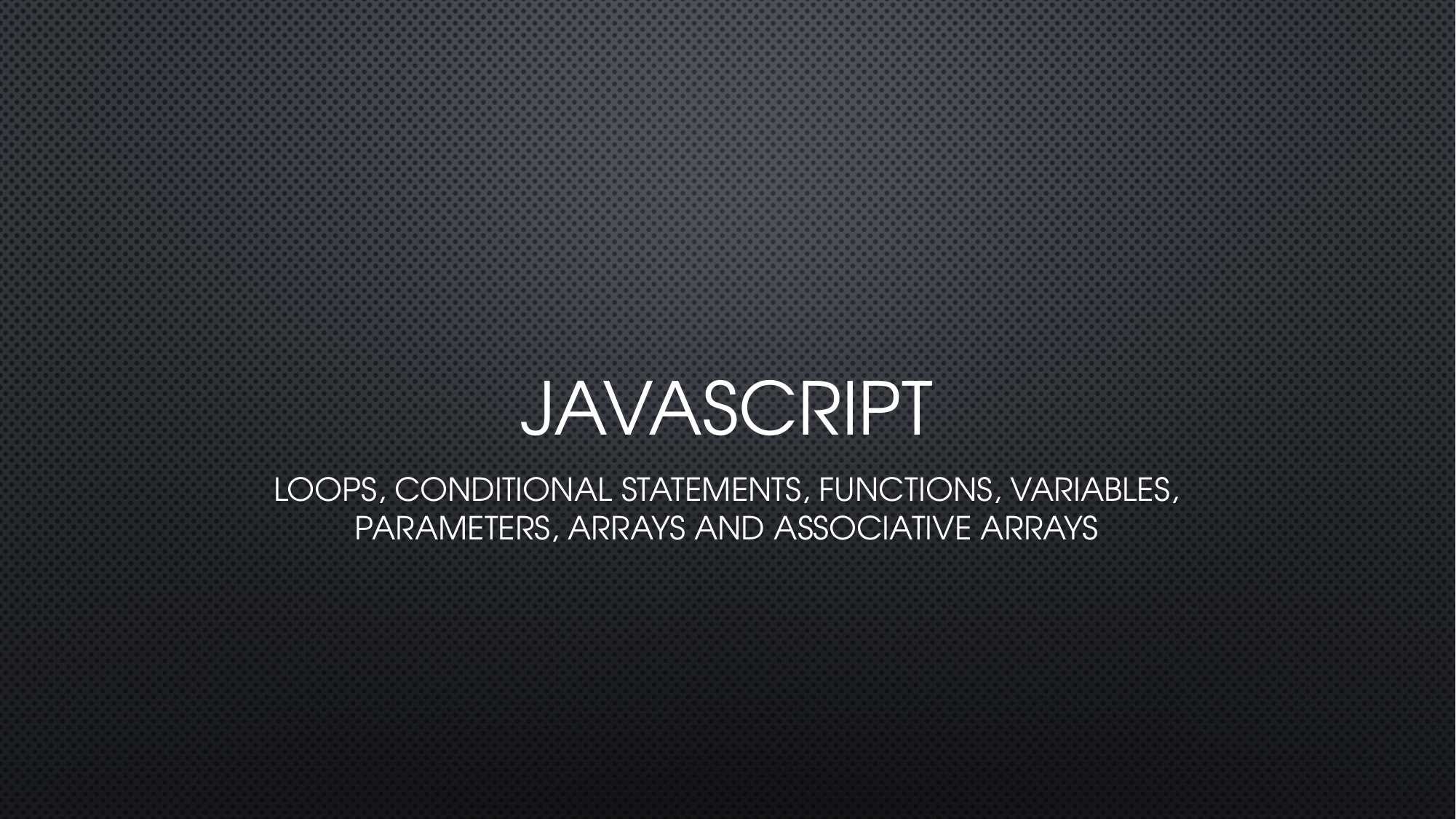

# Javascript
Loops, Conditional Statements, Functions, Variables, Parameters, Arrays and Associative Arrays